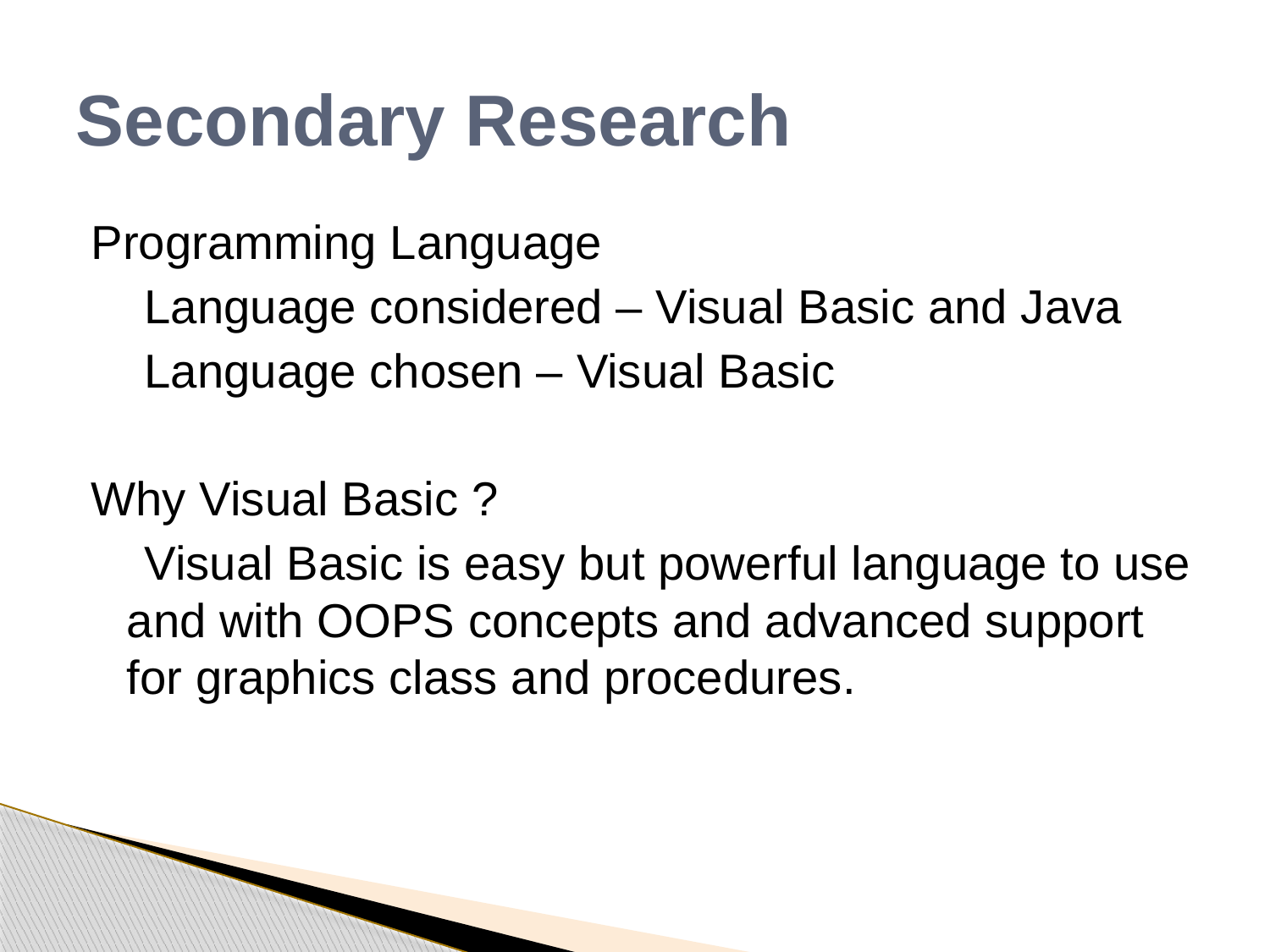

# Secondary Research
Programming Language
    Language considered – Visual Basic and Java
    Language chosen – Visual Basic

Why Visual Basic ?
    Visual Basic is easy but powerful language to use and with OOPS concepts and advanced support for graphics class and procedures.